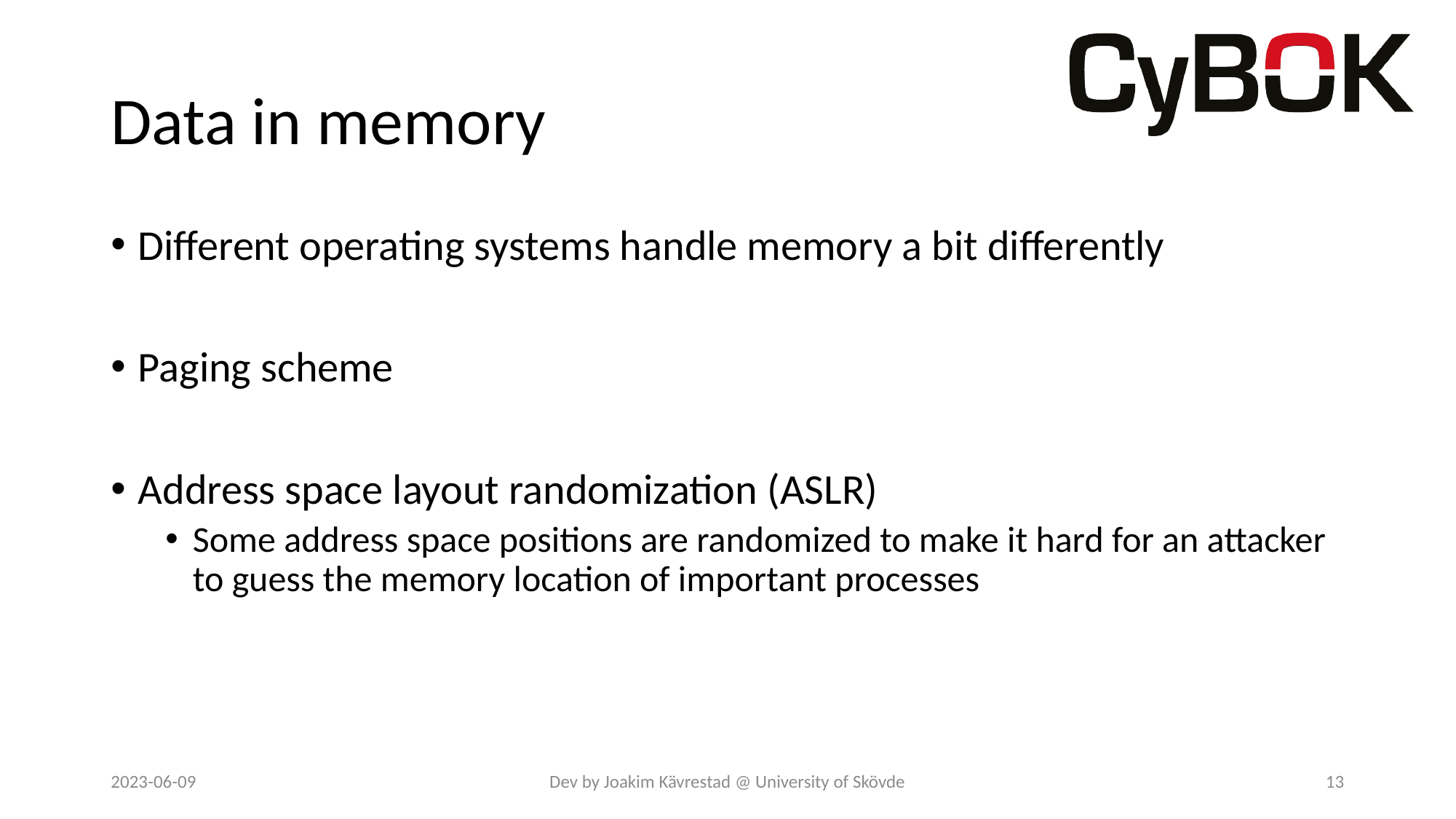

# Data in memory
Different operating systems handle memory a bit differently

Paging scheme

Address space layout randomization (ASLR)
Some address space positions are randomized to make it hard for an attacker to guess the memory location of important processes

2023-06-09
Dev by Joakim Kävrestad @ University of Skövde
13